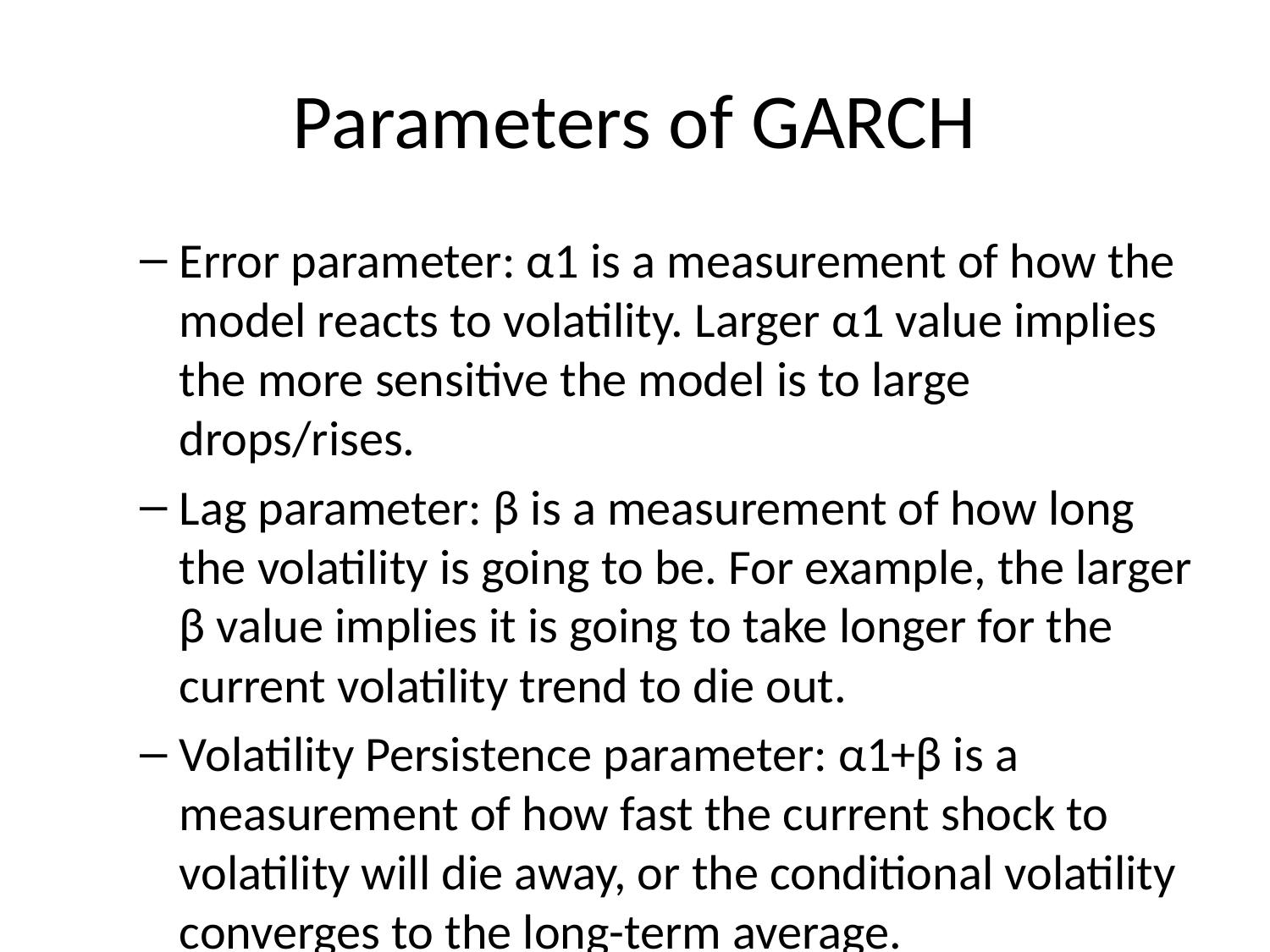

# Parameters of GARCH
Error parameter: α1 is a measurement of how the model reacts to volatility. Larger α1 value implies the more sensitive the model is to large drops/rises.
Lag parameter: β is a measurement of how long the volatility is going to be. For example, the larger β value implies it is going to take longer for the current volatility trend to die out.
Volatility Persistence parameter: α1+β is a measurement of how fast the current shock to volatility will die away, or the conditional volatility converges to the long-term average.